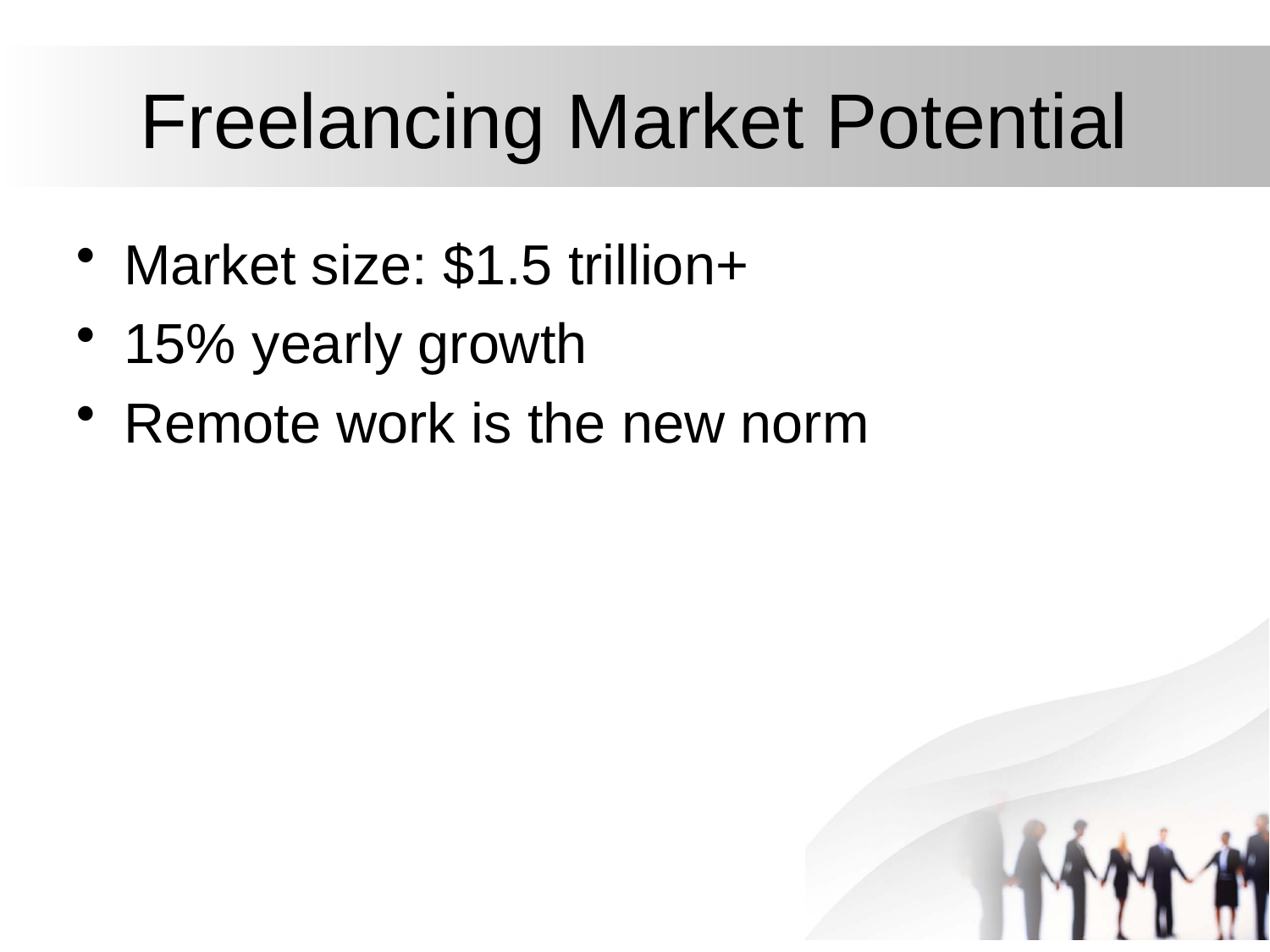

# Freelancing Market Potential
Market size: $1.5 trillion+
15% yearly growth
Remote work is the new norm